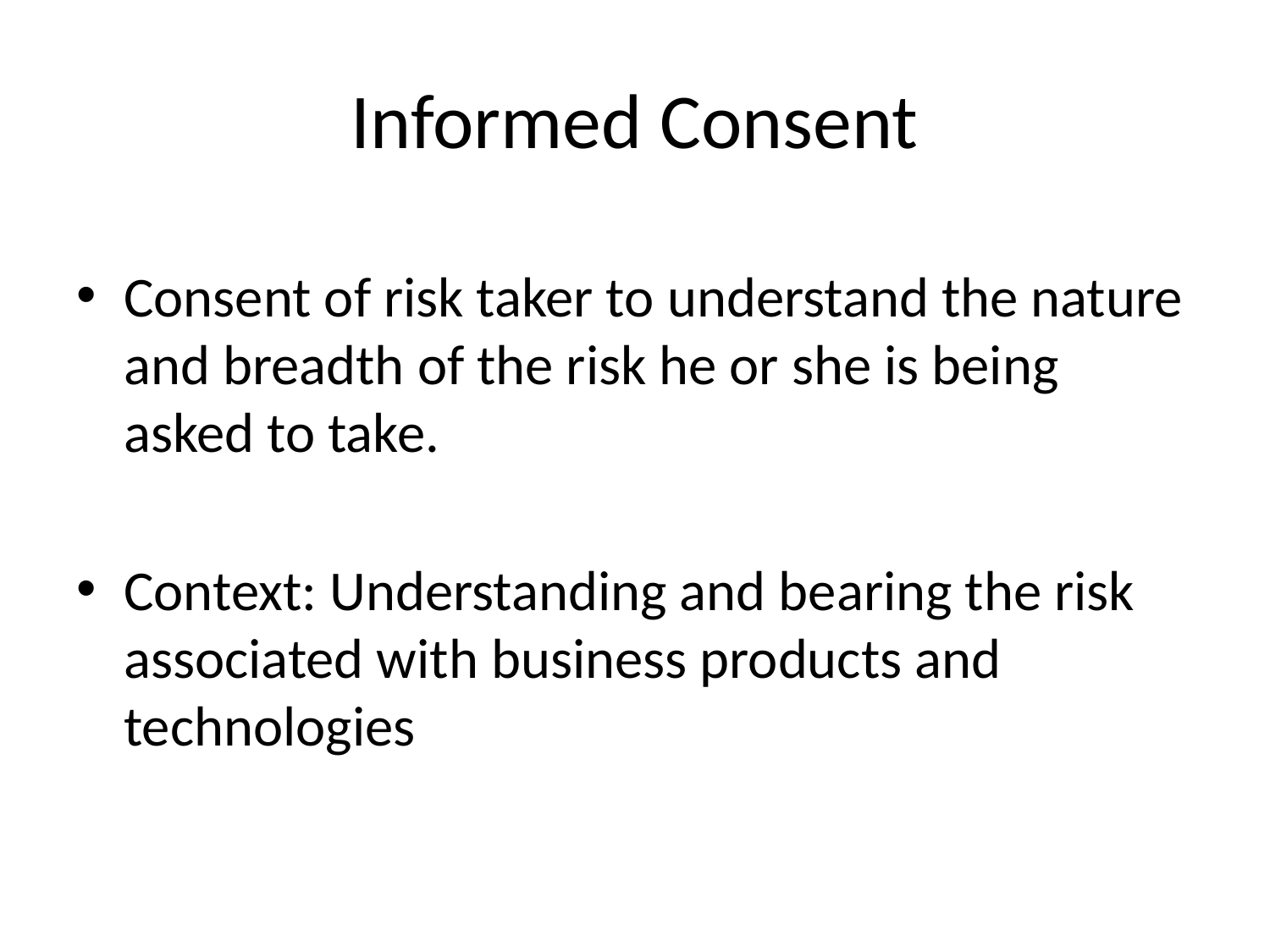

# Informed Consent
Consent of risk taker to understand the nature and breadth of the risk he or she is being asked to take.

Context: Understanding and bearing the risk associated with business products and technologies